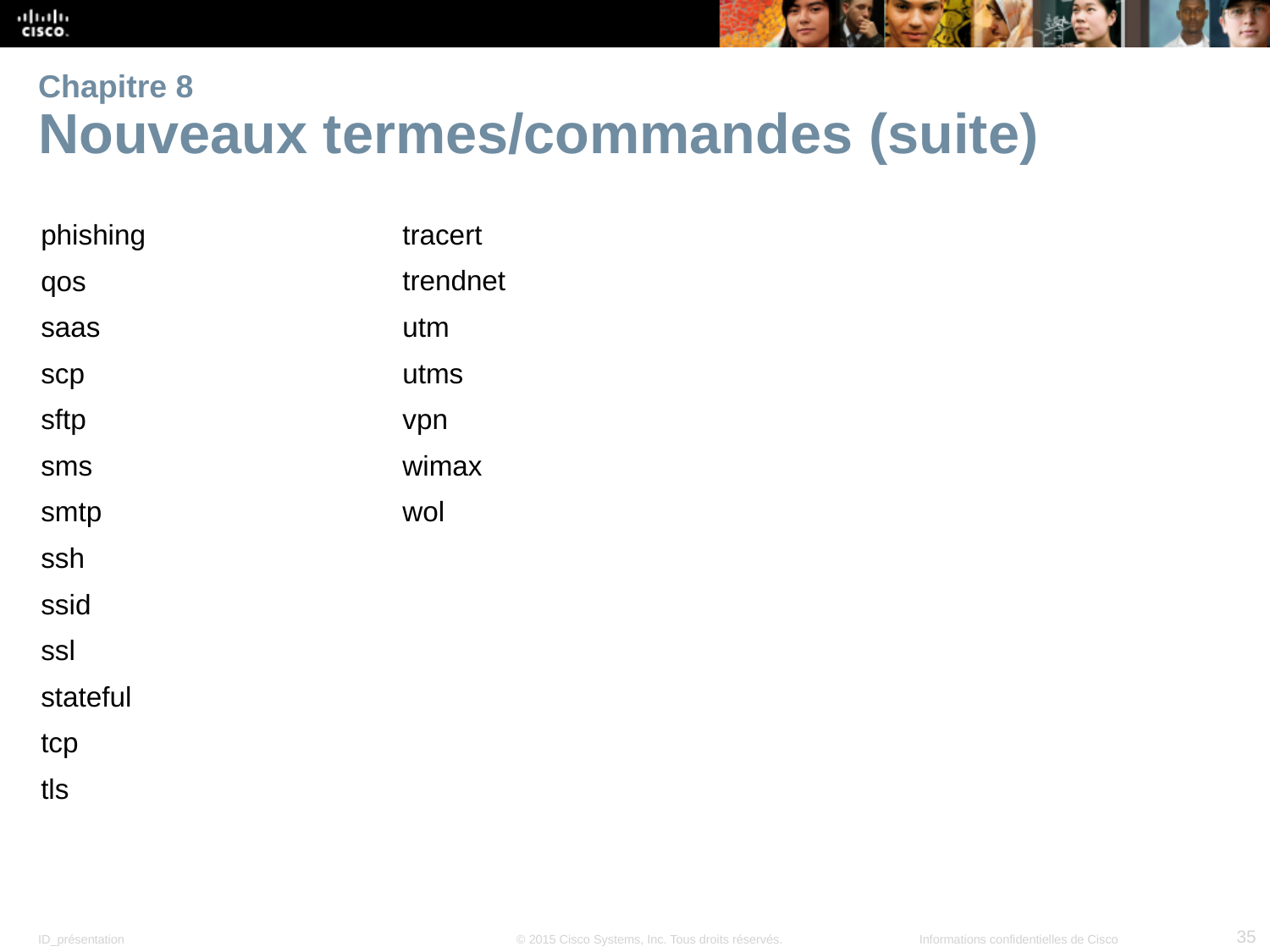

# Chapitre 8 Nouveaux termes/commandes (suite)
phishing
qos
saas
scp
sftp
sms
smtp
ssh
ssid
ssl
stateful
tcp
tls
tracert
trendnet
utm
utms
vpn
wimax
wol